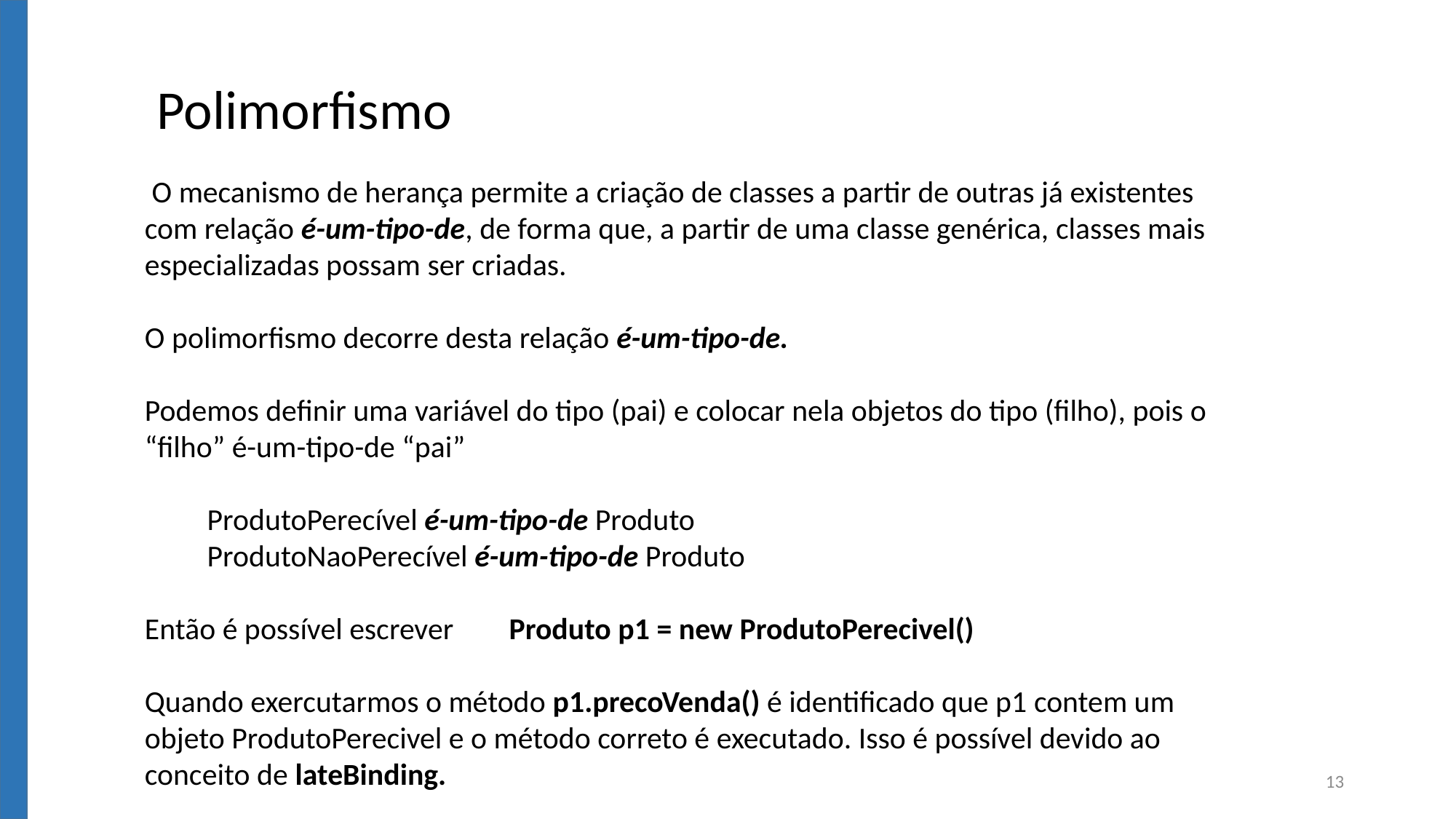

Polimorfismo

 O mecanismo de herança permite a criação de classes a partir de outras já existentes com relação é-um-tipo-de, de forma que, a partir de uma classe genérica, classes mais especializadas possam ser criadas.

O polimorfismo decorre desta relação é-um-tipo-de.

Podemos definir uma variável do tipo (pai) e colocar nela objetos do tipo (filho), pois o “filho” é-um-tipo-de “pai”

         ProdutoPerecível é-um-tipo-de Produto
         ProdutoNaoPerecível é-um-tipo-de Produto

Então é possível escrever        Produto p1 = new ProdutoPerecivel()

Quando exercutarmos o método p1.precoVenda() é identificado que p1 contem um objeto ProdutoPerecivel e o método correto é executado. Isso é possível devido ao conceito de lateBinding.
13